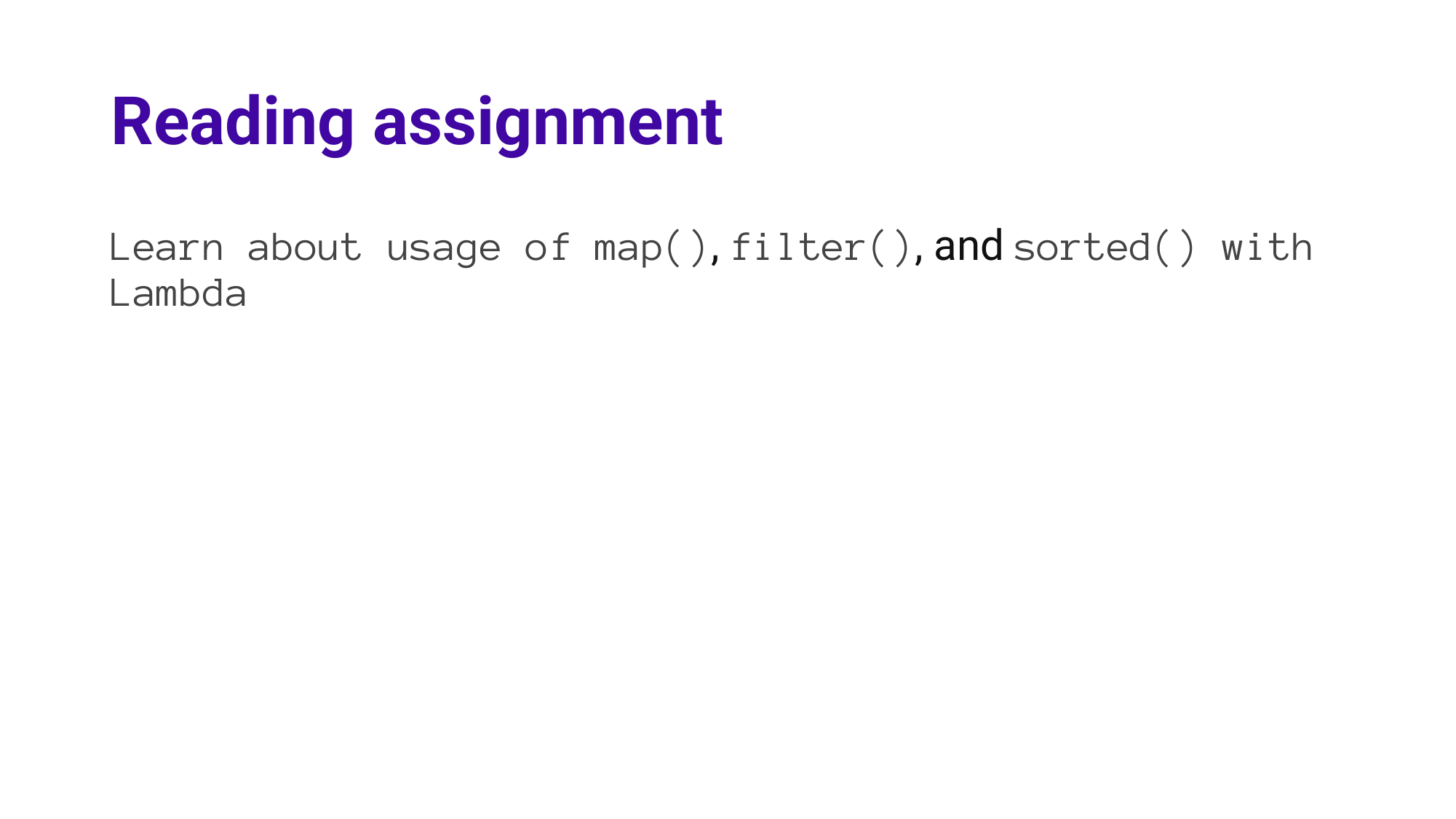

# Reading assignment
Learn about usage of map(), filter(), and sorted() with Lambda